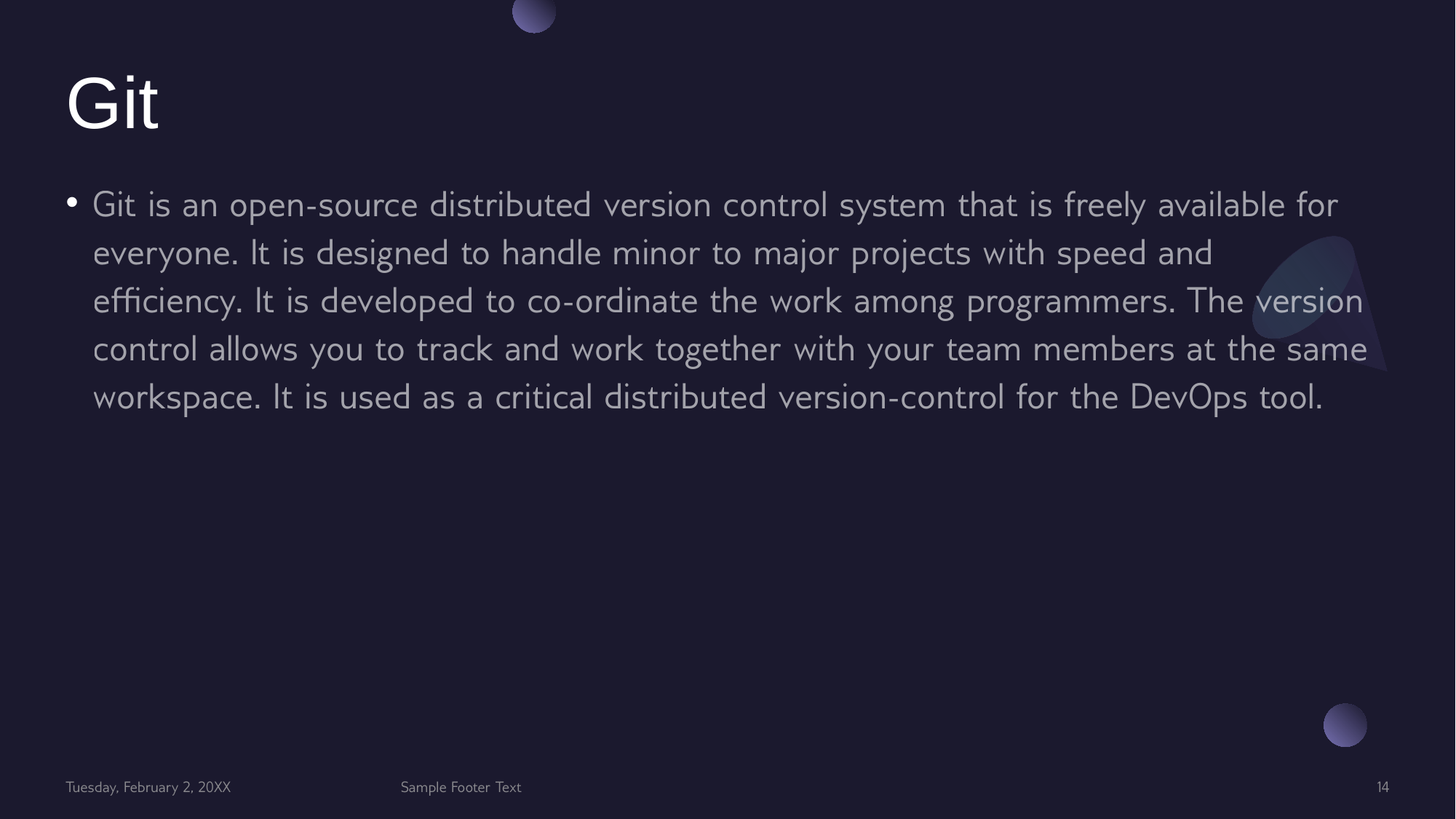

# Git
Git is an open-source distributed version control system that is freely available for everyone. It is designed to handle minor to major projects with speed and efficiency. It is developed to co-ordinate the work among programmers. The version control allows you to track and work together with your team members at the same workspace. It is used as a critical distributed version-control for the DevOps tool.

Tuesday, February 2, 20XX
Sample Footer Text
14